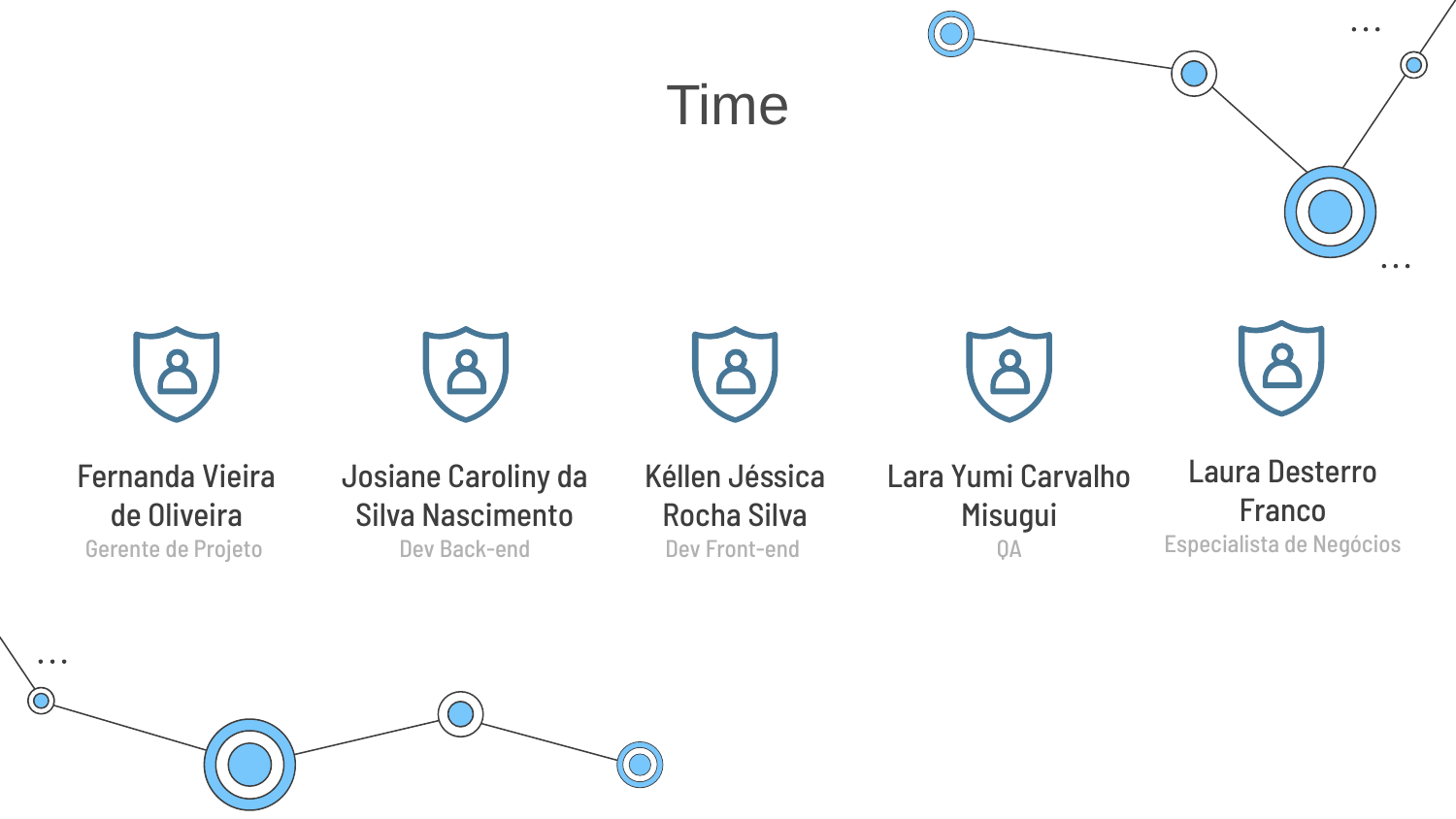

# Time

Laura Desterro Franco
Especialista de Negócios

Fernanda Vieira de Oliveira
Gerente de Projeto
Josiane Caroliny da Silva Nascimento
Dev Back-end

Kéllen Jéssica Rocha Silva
Dev Front-end

Lara Yumi Carvalho Misugui
QA